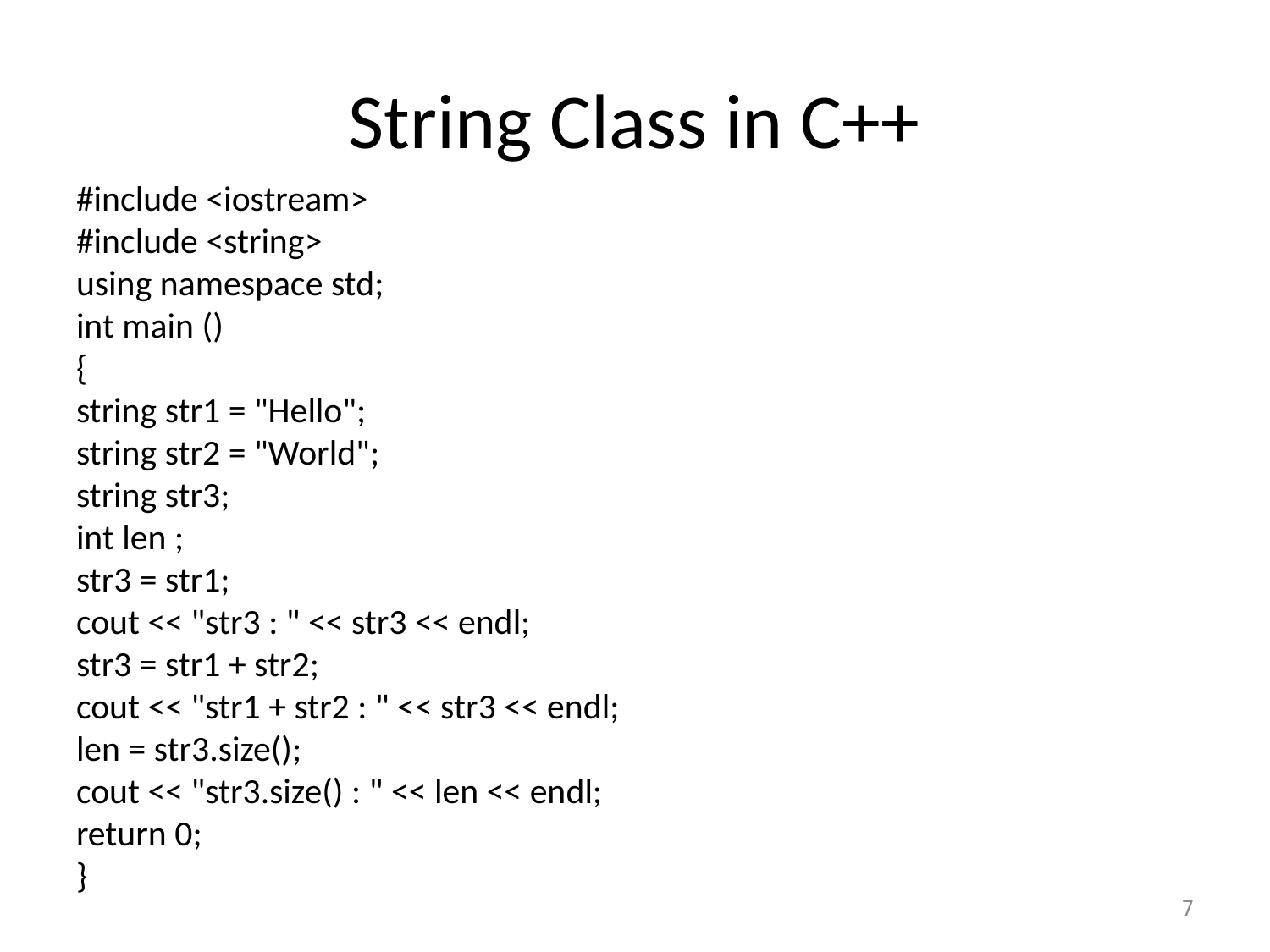

# String Class in C++
#include <iostream>
#include <string>
using namespace std;
int main ()
{
string str1 = "Hello";
string str2 = "World";
string str3;
int len ;
str3 = str1;
cout << "str3 : " << str3 << endl;
str3 = str1 + str2;
cout << "str1 + str2 : " << str3 << endl;
len = str3.size();
cout << "str3.size() : " << len << endl;
return 0;
}
7